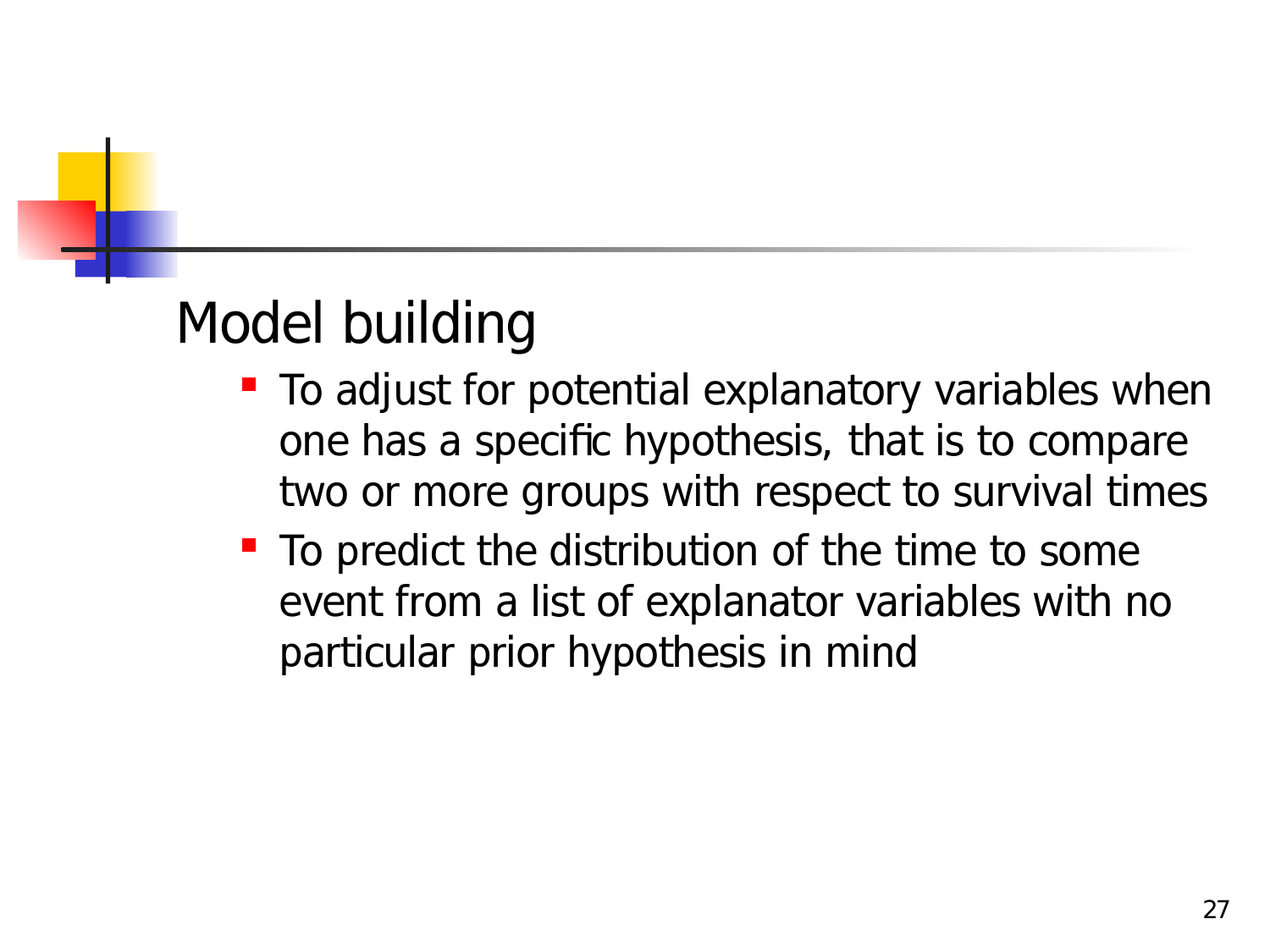

#
Model building
To adjust for potential explanatory variables when one has a specific hypothesis, that is to compare two or more groups with respect to survival times
To predict the distribution of the time to some event from a list of explanator variables with no particular prior hypothesis in mind

27